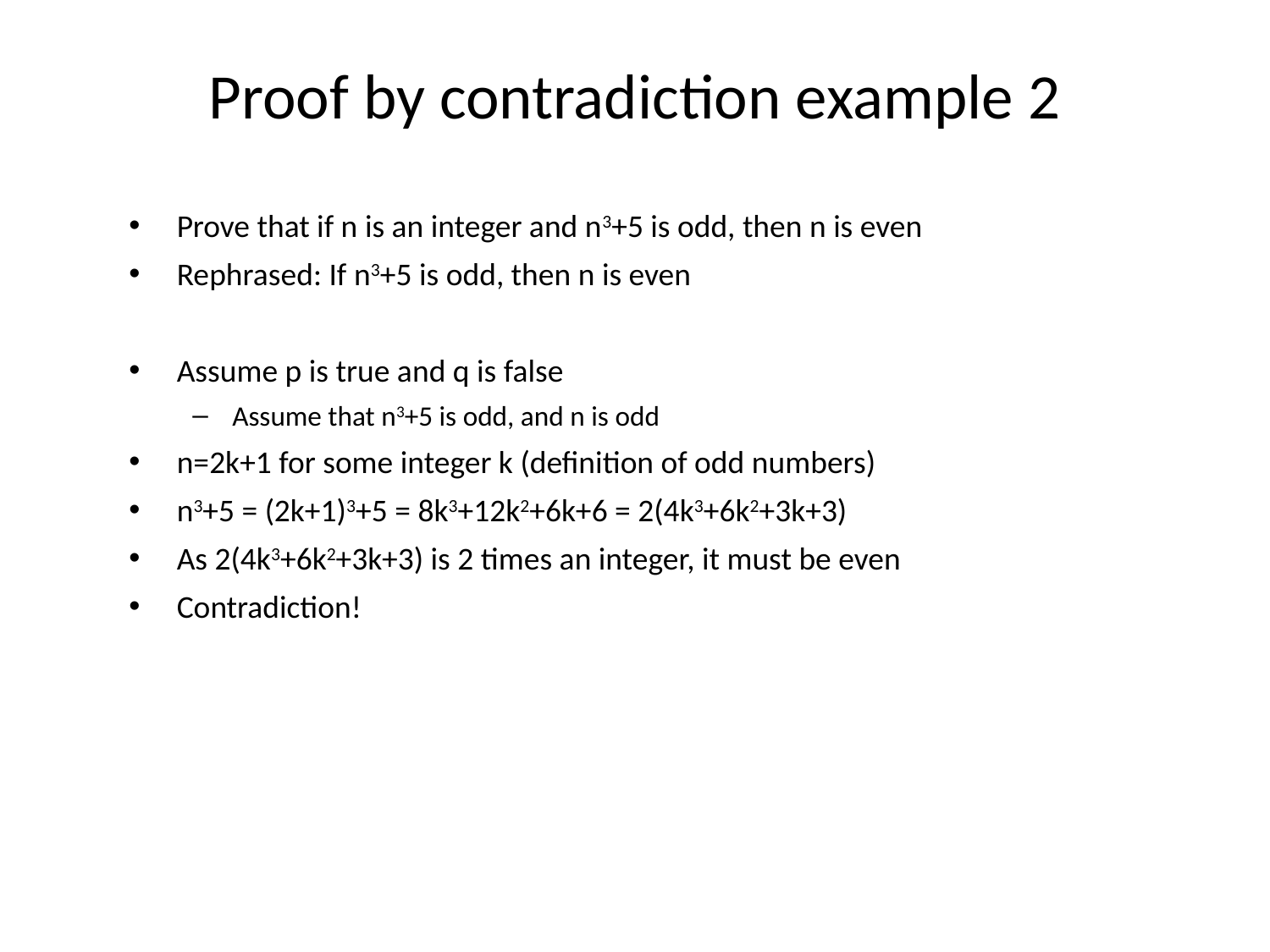

# Proof by contradiction example 2
Prove that if n is an integer and n3+5 is odd, then n is even
Rephrased: If n3+5 is odd, then n is even

Assume p is true and q is false
Assume that n3+5 is odd, and n is odd
n=2k+1 for some integer k (definition of odd numbers)
n3+5 = (2k+1)3+5 = 8k3+12k2+6k+6 = 2(4k3+6k2+3k+3)
As 2(4k3+6k2+3k+3) is 2 times an integer, it must be even
Contradiction!
97